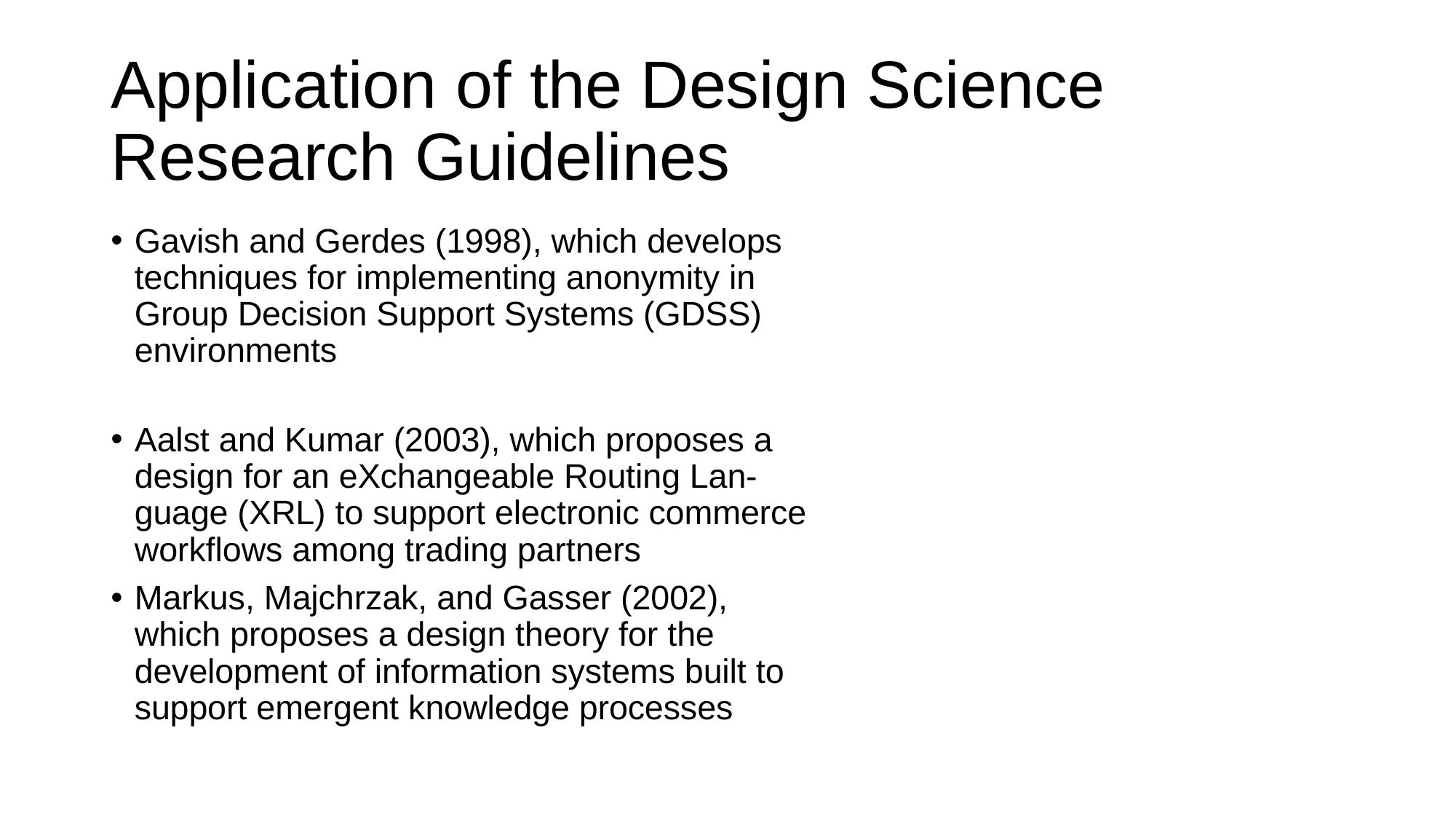

# Application of the Design Science Research Guidelines
Gavish and Gerdes (1998), which develops
techniques for implementing anonymity in
Group Decision Support Systems (GDSS)
environments
Aalst and Kumar (2003), which proposes a
design for an eXchangeable Routing Lan-
guage (XRL) to support electronic commerce
workflows among trading partners
Markus, Majchrzak, and Gasser (2002),
which proposes a design theory for the
development of information systems built to
support emergent knowledge processes